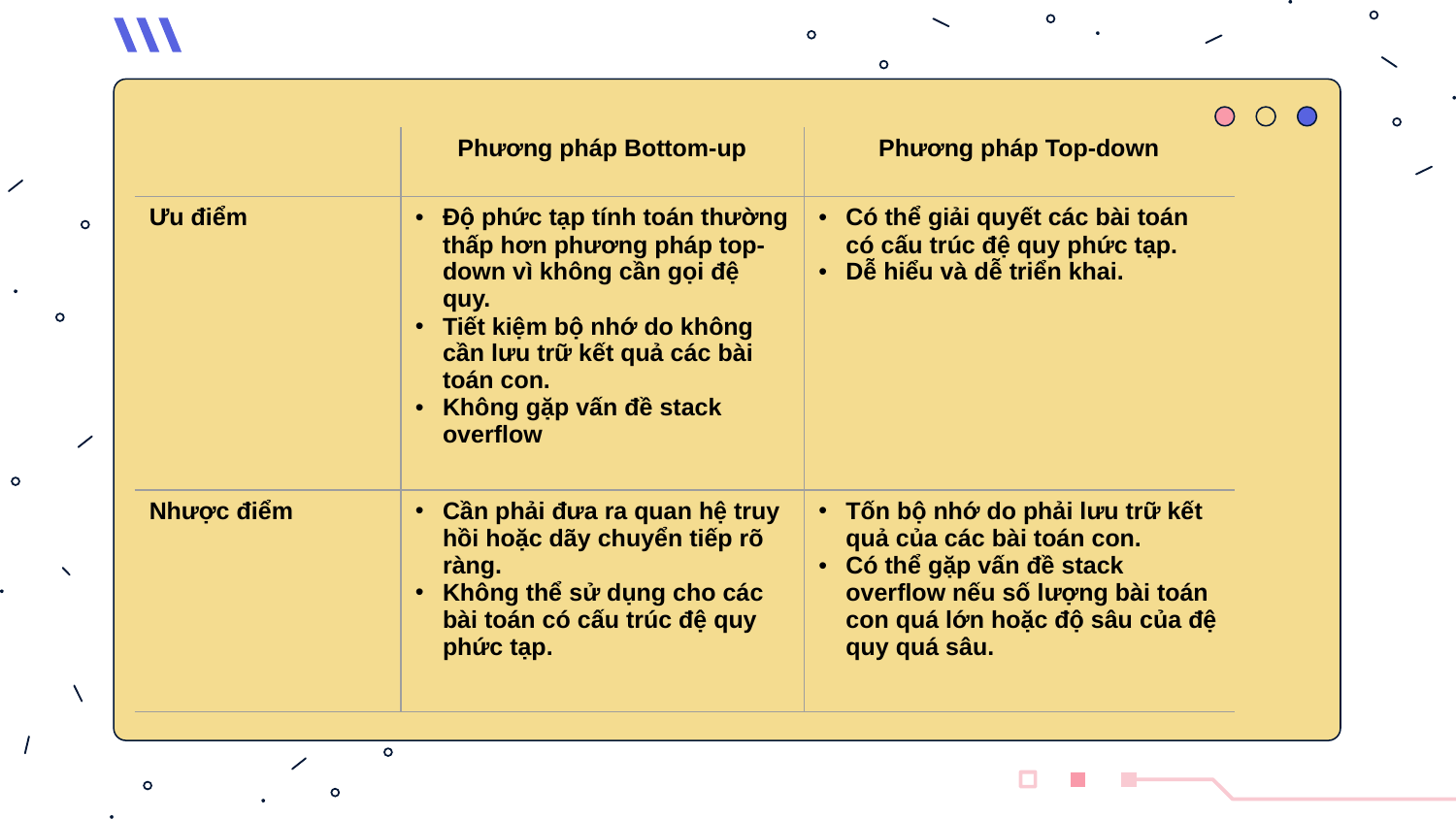

|  | Phương pháp Bottom-up | Phương pháp Top-down |
| --- | --- | --- |
| Ưu điểm | Độ phức tạp tính toán thường thấp hơn phương pháp top-down vì không cần gọi đệ quy. Tiết kiệm bộ nhớ do không cần lưu trữ kết quả các bài toán con. Không gặp vấn đề stack overflow | Có thể giải quyết các bài toán có cấu trúc đệ quy phức tạp. Dễ hiểu và dễ triển khai. |
| Nhược điểm | Cần phải đưa ra quan hệ truy hồi hoặc dãy chuyển tiếp rõ ràng. Không thể sử dụng cho các bài toán có cấu trúc đệ quy phức tạp. | Tốn bộ nhớ do phải lưu trữ kết quả của các bài toán con. Có thể gặp vấn đề stack overflow nếu số lượng bài toán con quá lớn hoặc độ sâu của đệ quy quá sâu. |